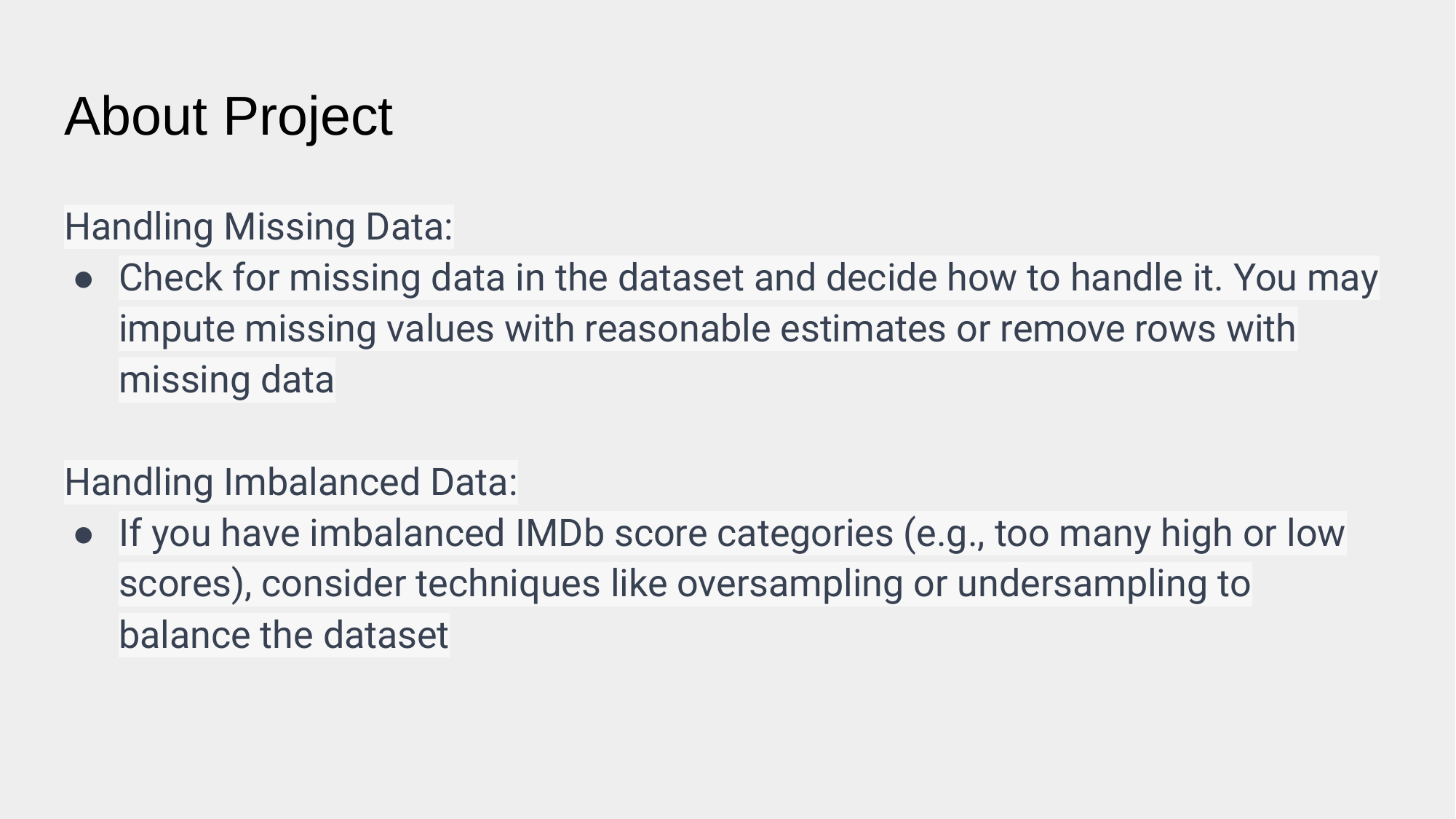

# About Project
Handling Missing Data:
Check for missing data in the dataset and decide how to handle it. You may impute missing values with reasonable estimates or remove rows with missing data

Handling Imbalanced Data:
If you have imbalanced IMDb score categories (e.g., too many high or low scores), consider techniques like oversampling or undersampling to balance the dataset